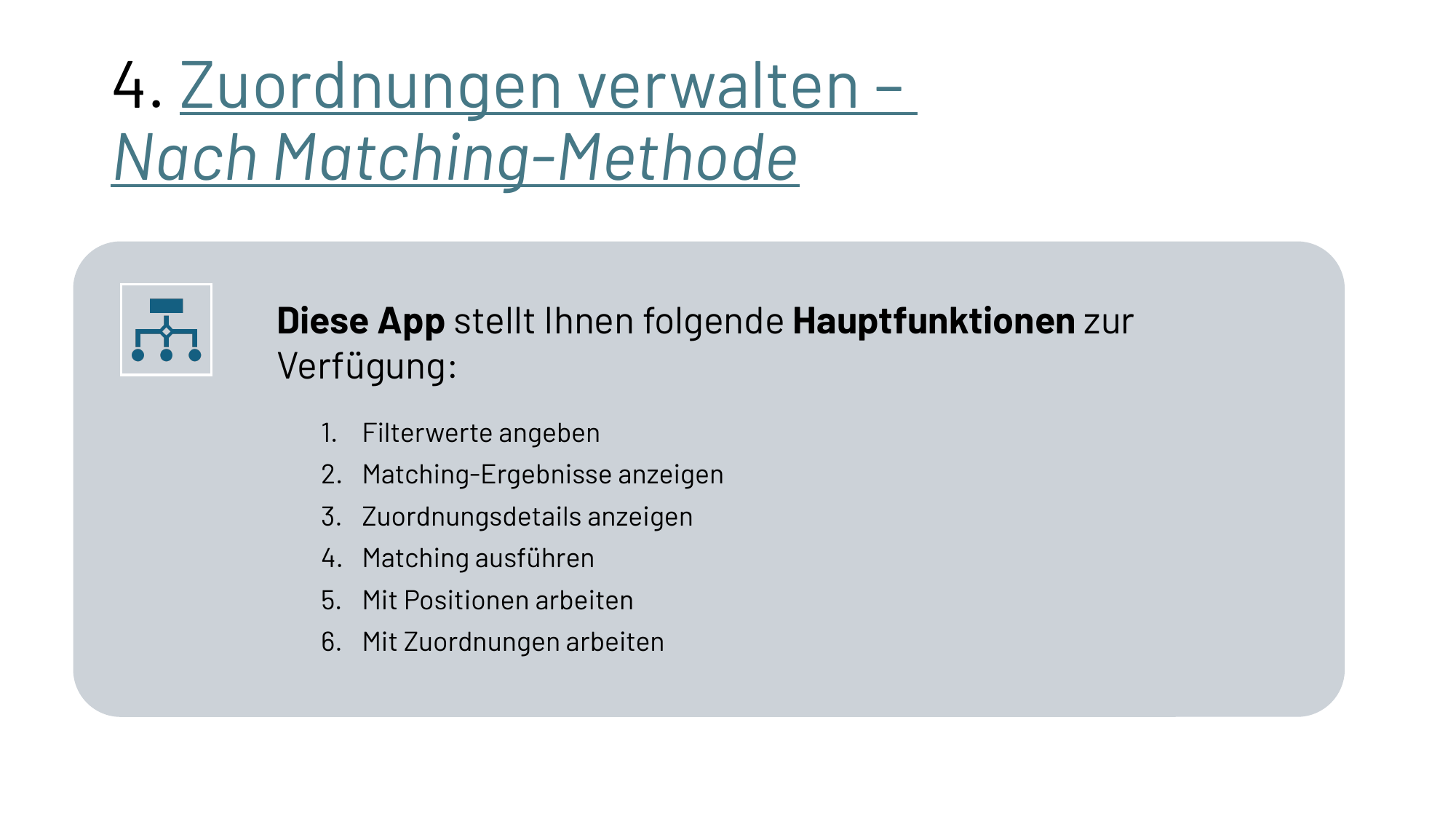

# 4. Zuordnungen verwalten – Nach Matching-Methode
Diese App stellt Ihnen folgende Hauptfunktionen zur Verfügung:
Filterwerte angeben
Matching-Ergebnisse anzeigen
Zuordnungsdetails anzeigen
Matching ausführen
Mit Positionen arbeiten
Mit Zuordnungen arbeiten